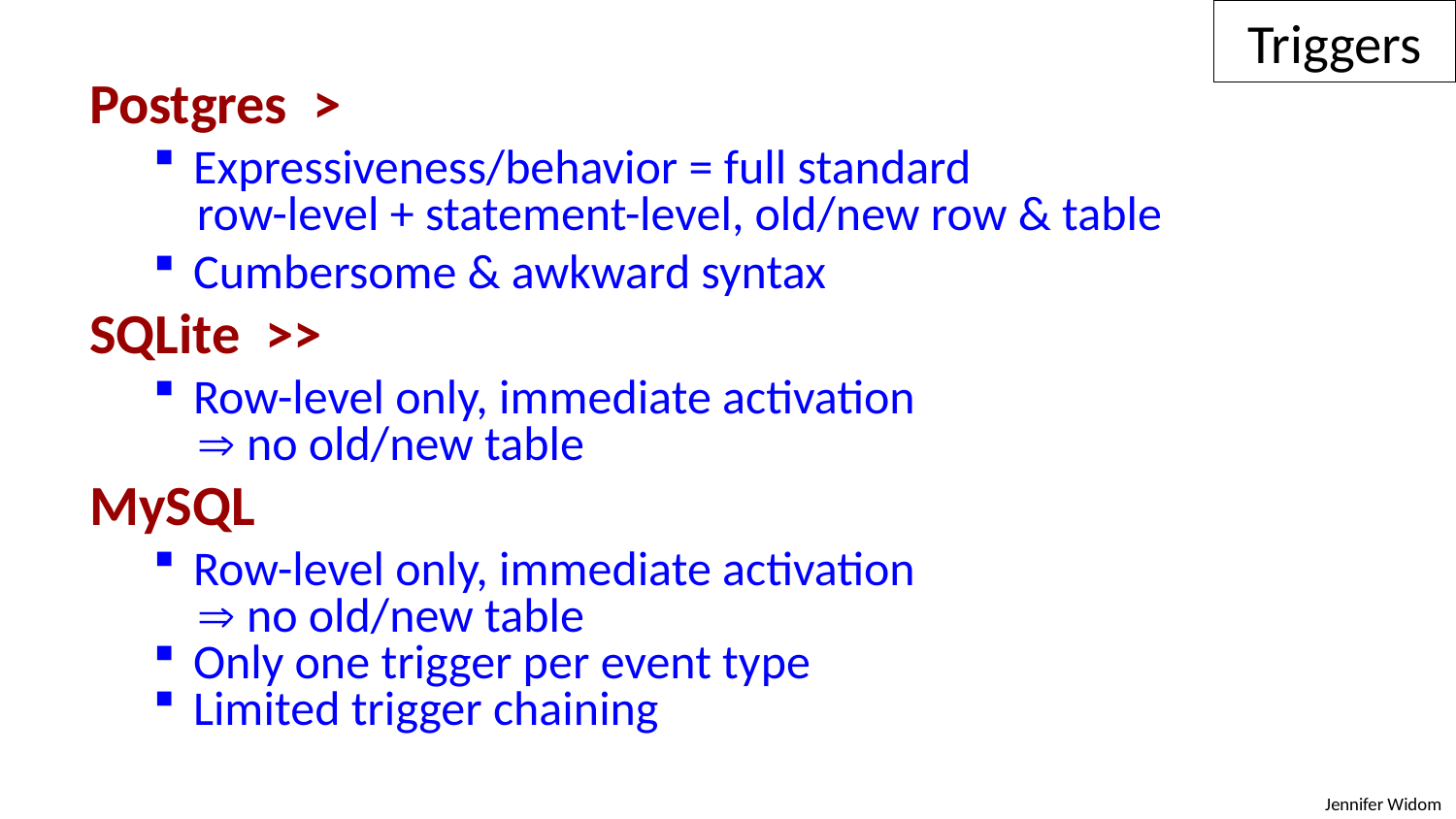

Triggers
Postgres  >
 Expressiveness/behavior = full standard
    row-level + statement-level, old/new row & table
 Cumbersome & awkward syntax
SQLite  >>
 Row-level only, immediate activation
    ⇒ no old/new table
MySQL
 Row-level only, immediate activation
    ⇒ no old/new table
 Only one trigger per event type
 Limited trigger chaining